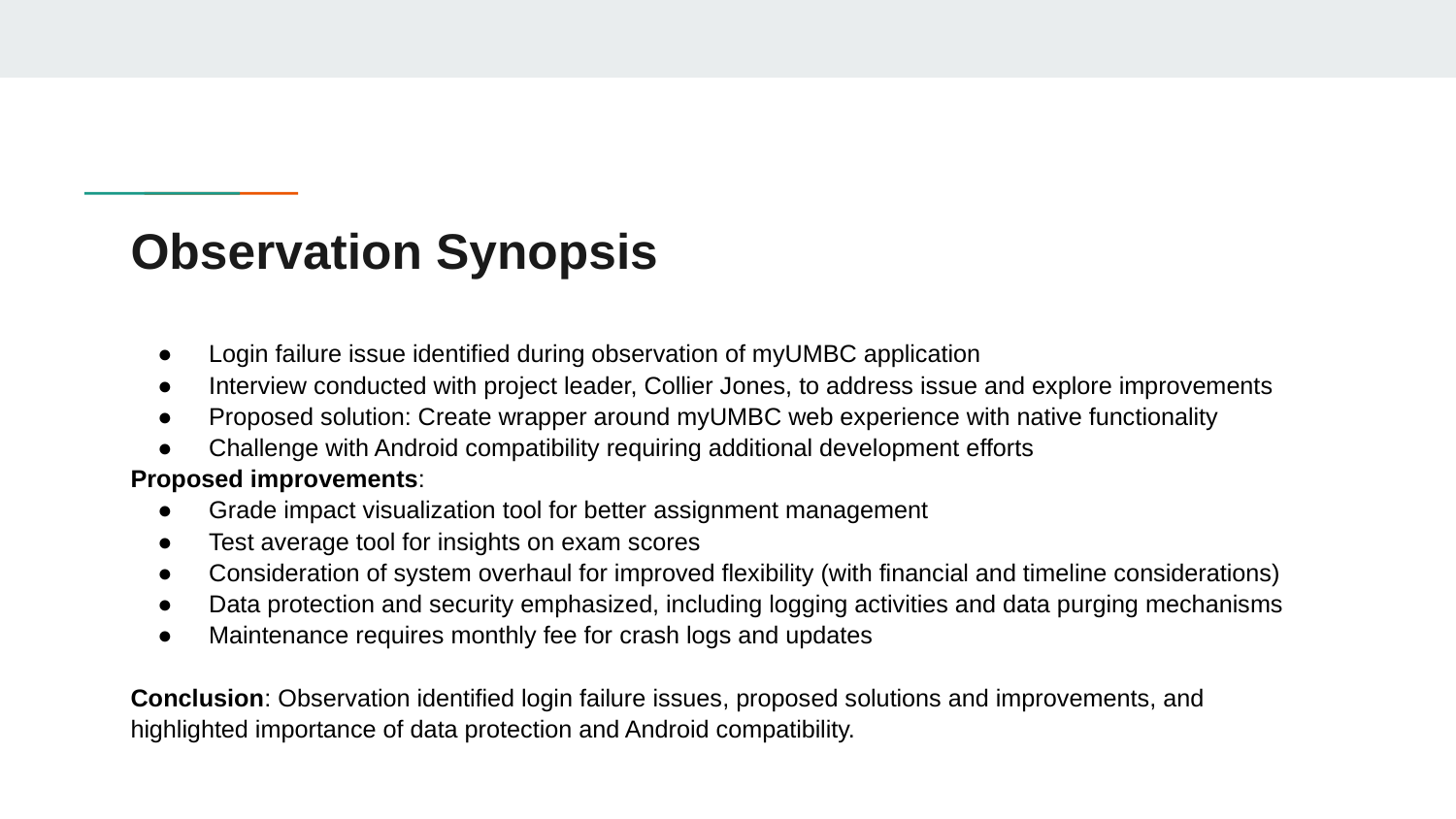

# Observation Synopsis

Login failure issue identified during observation of myUMBC application
Interview conducted with project leader, Collier Jones, to address issue and explore improvements
Proposed solution: Create wrapper around myUMBC web experience with native functionality
Challenge with Android compatibility requiring additional development efforts
Proposed improvements:
Grade impact visualization tool for better assignment management
Test average tool for insights on exam scores
Consideration of system overhaul for improved flexibility (with financial and timeline considerations)
Data protection and security emphasized, including logging activities and data purging mechanisms
Maintenance requires monthly fee for crash logs and updates

Conclusion: Observation identified login failure issues, proposed solutions and improvements, and highlighted importance of data protection and Android compatibility.